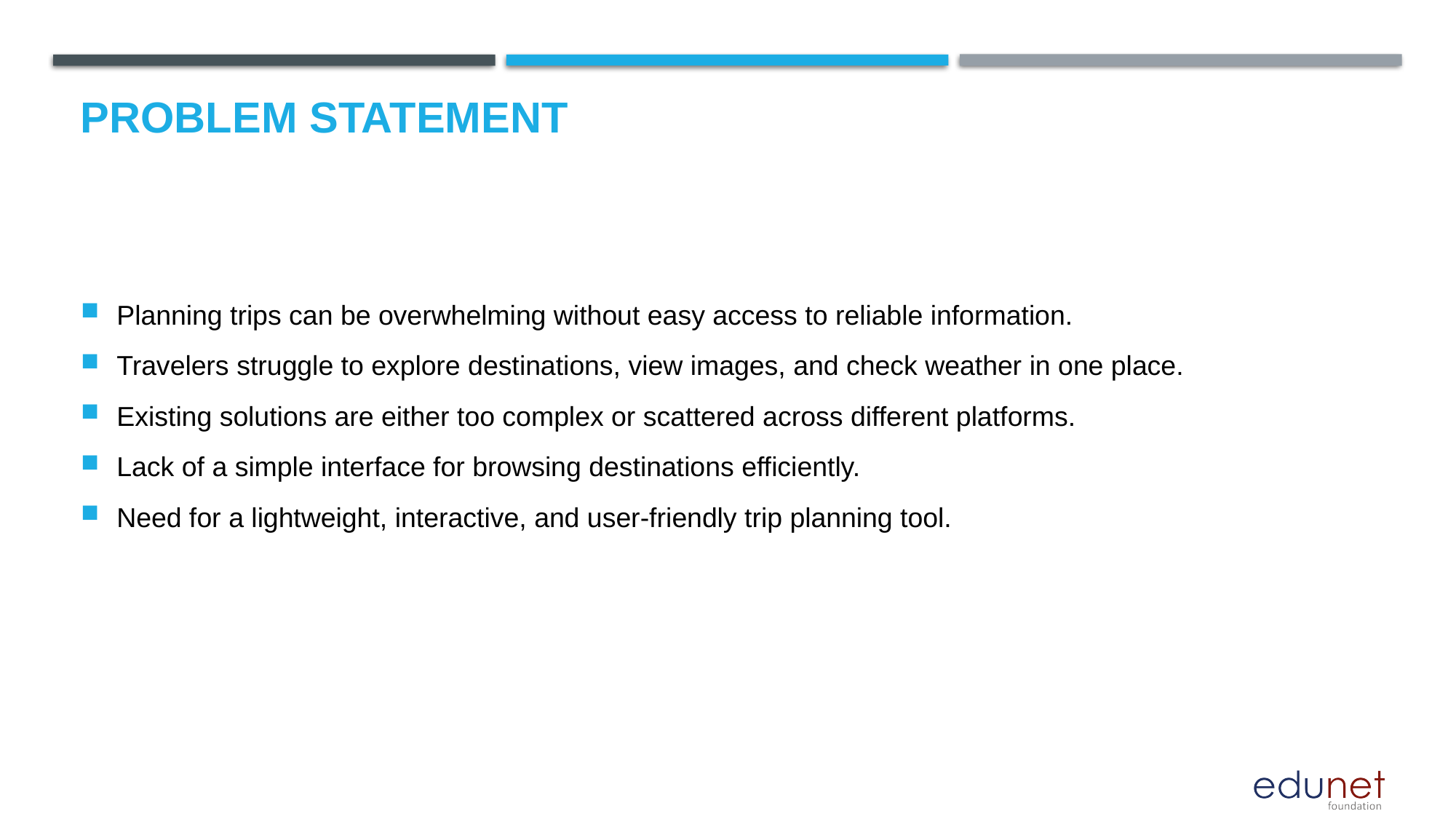

# Problem Statement
Planning trips can be overwhelming without easy access to reliable information.
Travelers struggle to explore destinations, view images, and check weather in one place.
Existing solutions are either too complex or scattered across different platforms.
Lack of a simple interface for browsing destinations efficiently.
Need for a lightweight, interactive, and user-friendly trip planning tool.